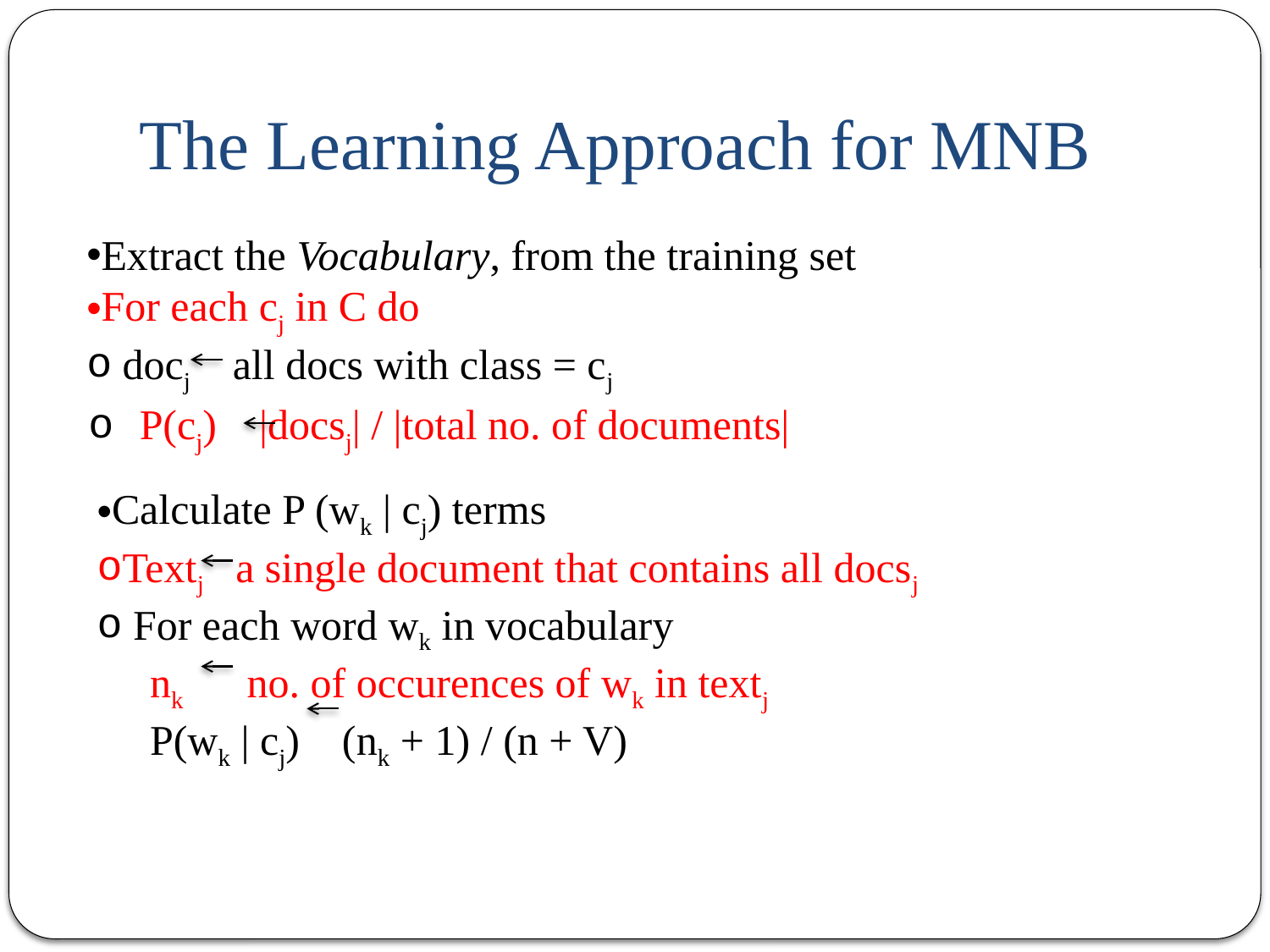

# The Learning Approach for MNB
Extract the Vocabulary, from the training set
For each cj in C do
 docj    all docs with class = cj
  P(cj)    |docsj| / |total no. of documents|
Calculate P (wk | cj) terms
Textj   a single document that contains all docsj
 For each word wk in vocabulary
     nk      no. of occurences of wk in textj
     P(wk | cj)    (nk + 1) / (n + V)